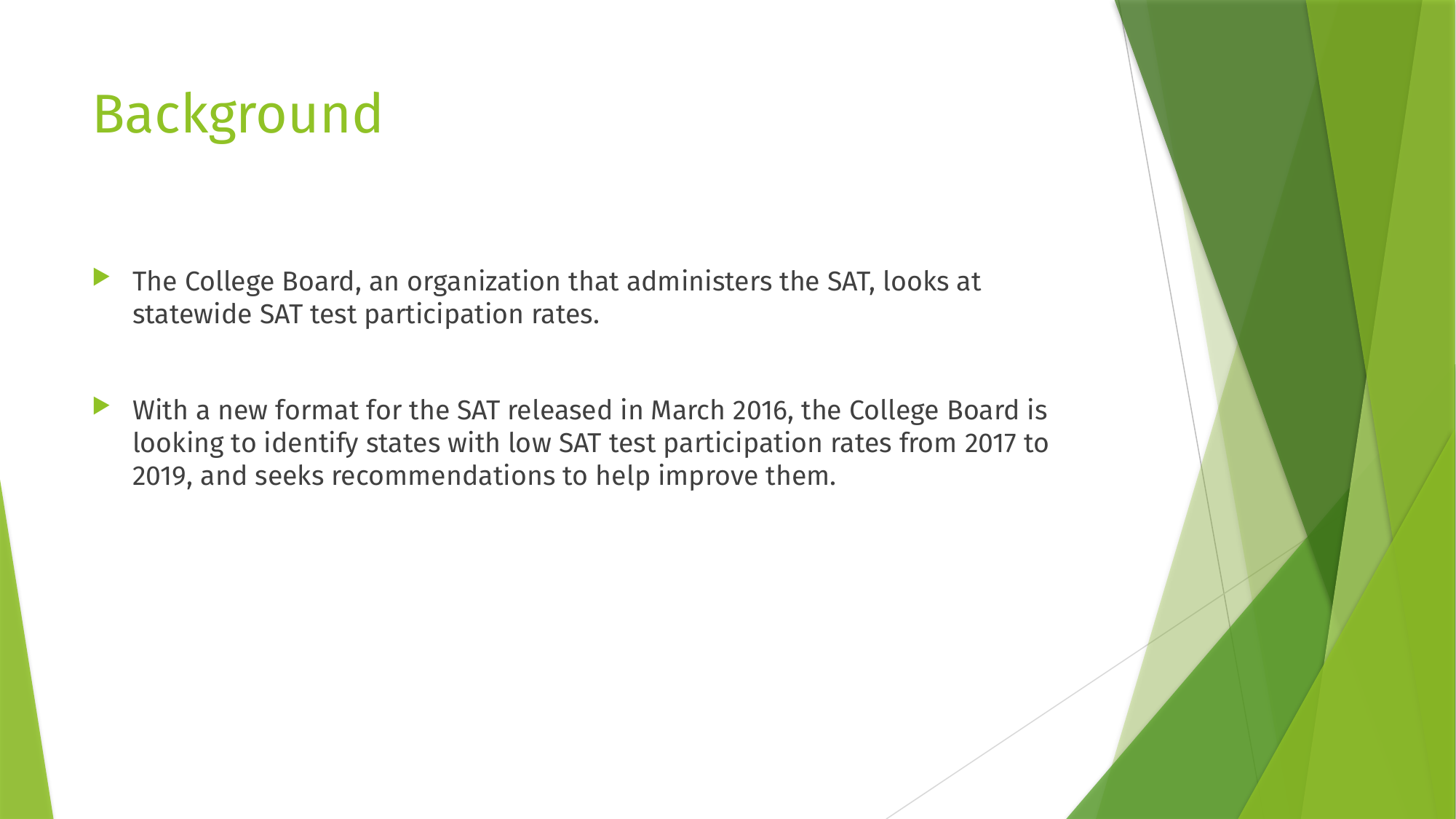

# Background
The College Board, an organization that administers the SAT, looks at statewide SAT test participation rates.

With a new format for the SAT released in March 2016, the College Board is looking to identify states with low SAT test participation rates from 2017 to 2019, and seeks recommendations to help improve them.